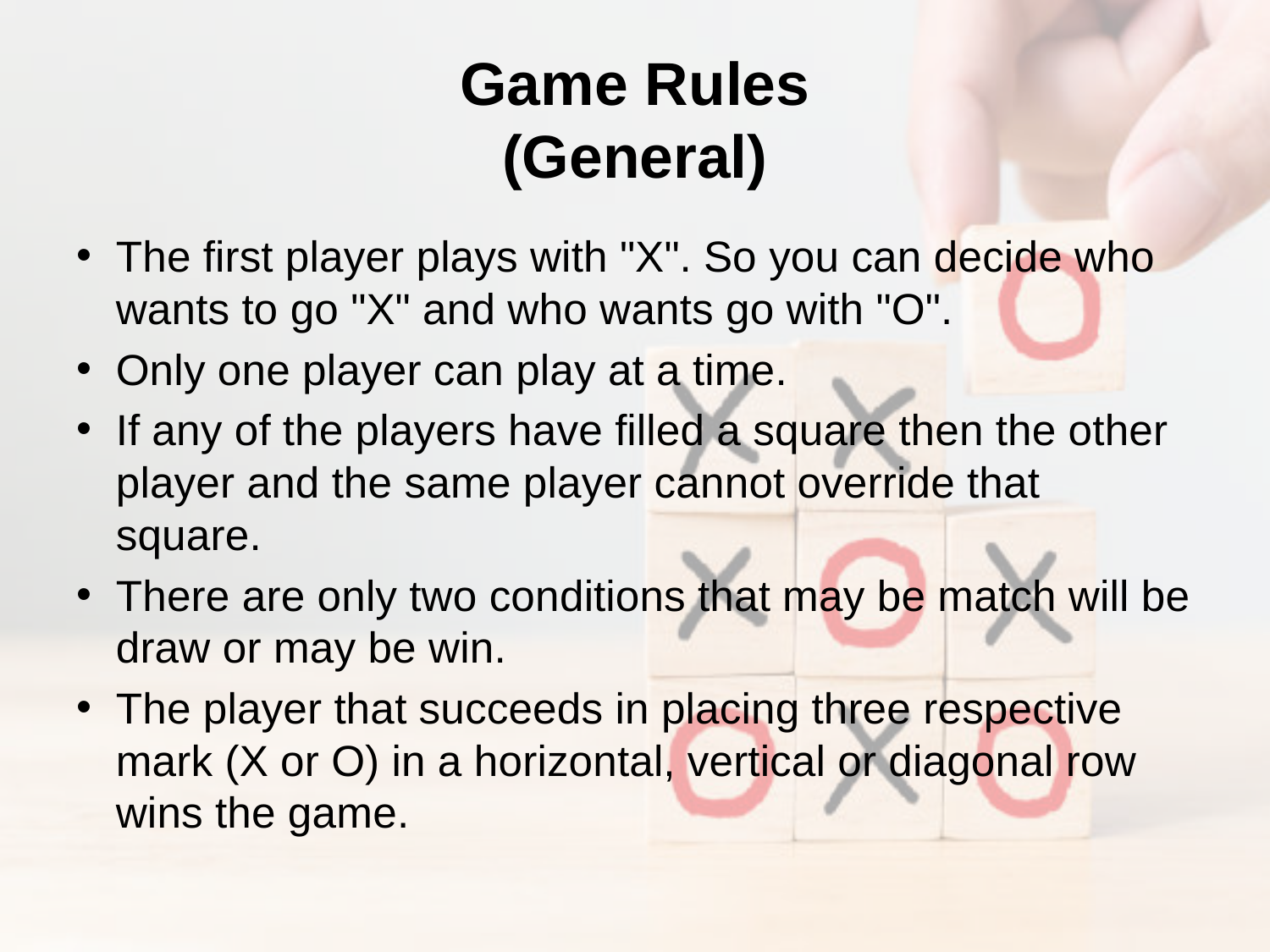

# Game Rules (General)
The first player plays with "X". So you can decide who wants to go "X" and who wants go with "O".
Only one player can play at a time.
If any of the players have filled a square then the other player and the same player cannot override that square.
There are only two conditions that may be match will be draw or may be win.
The player that succeeds in placing three respective mark (X or O) in a horizontal, vertical or diagonal row wins the game.